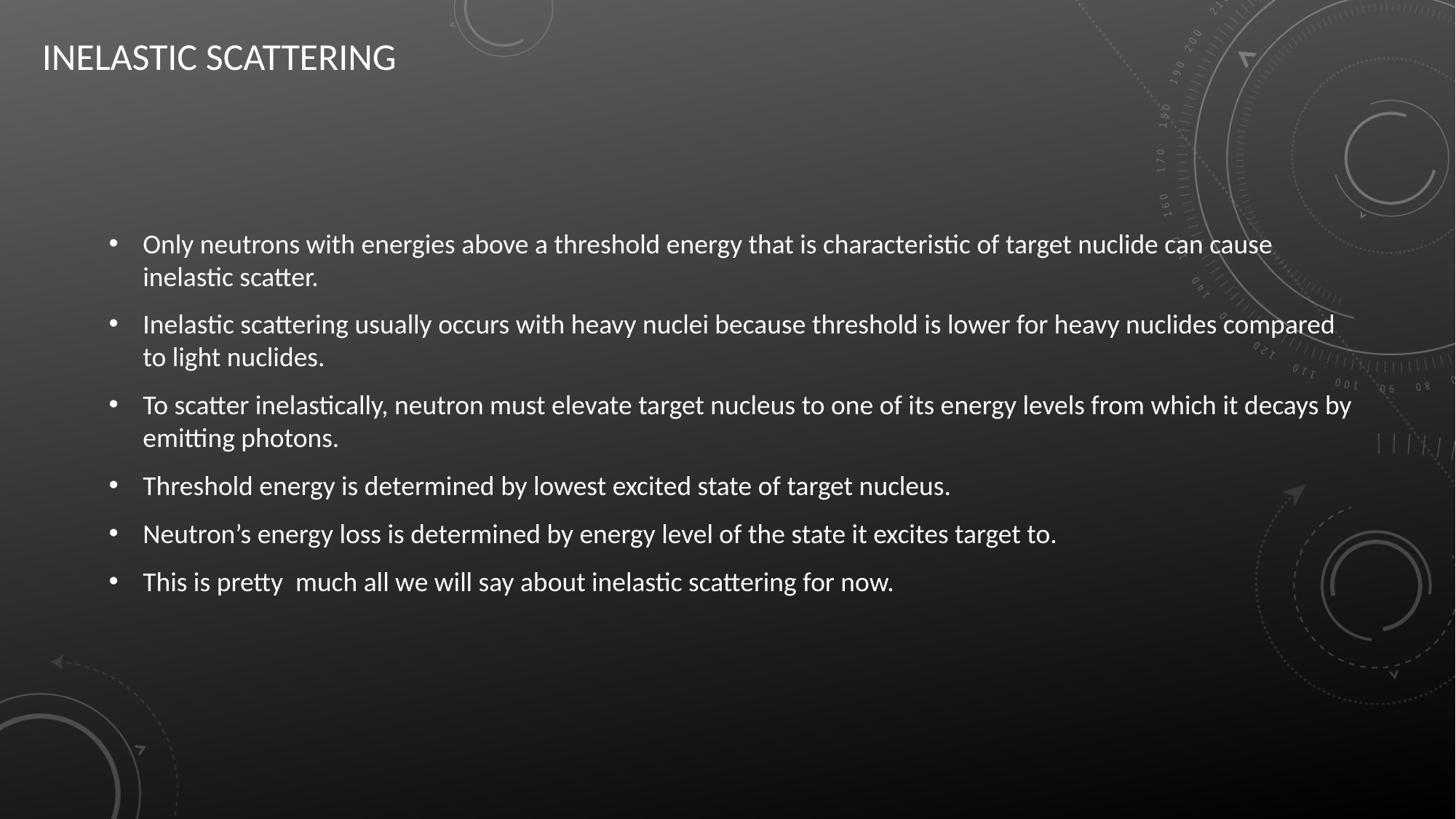

# Inelastic scattering
Only neutrons with energies above a threshold energy that is characteristic of target nuclide can cause inelastic scatter.
Inelastic scattering usually occurs with heavy nuclei because threshold is lower for heavy nuclides compared to light nuclides.
To scatter inelastically, neutron must elevate target nucleus to one of its energy levels from which it decays by emitting photons.
Threshold energy is determined by lowest excited state of target nucleus.
Neutron’s energy loss is determined by energy level of the state it excites target to.
This is pretty  much all we will say about inelastic scattering for now.